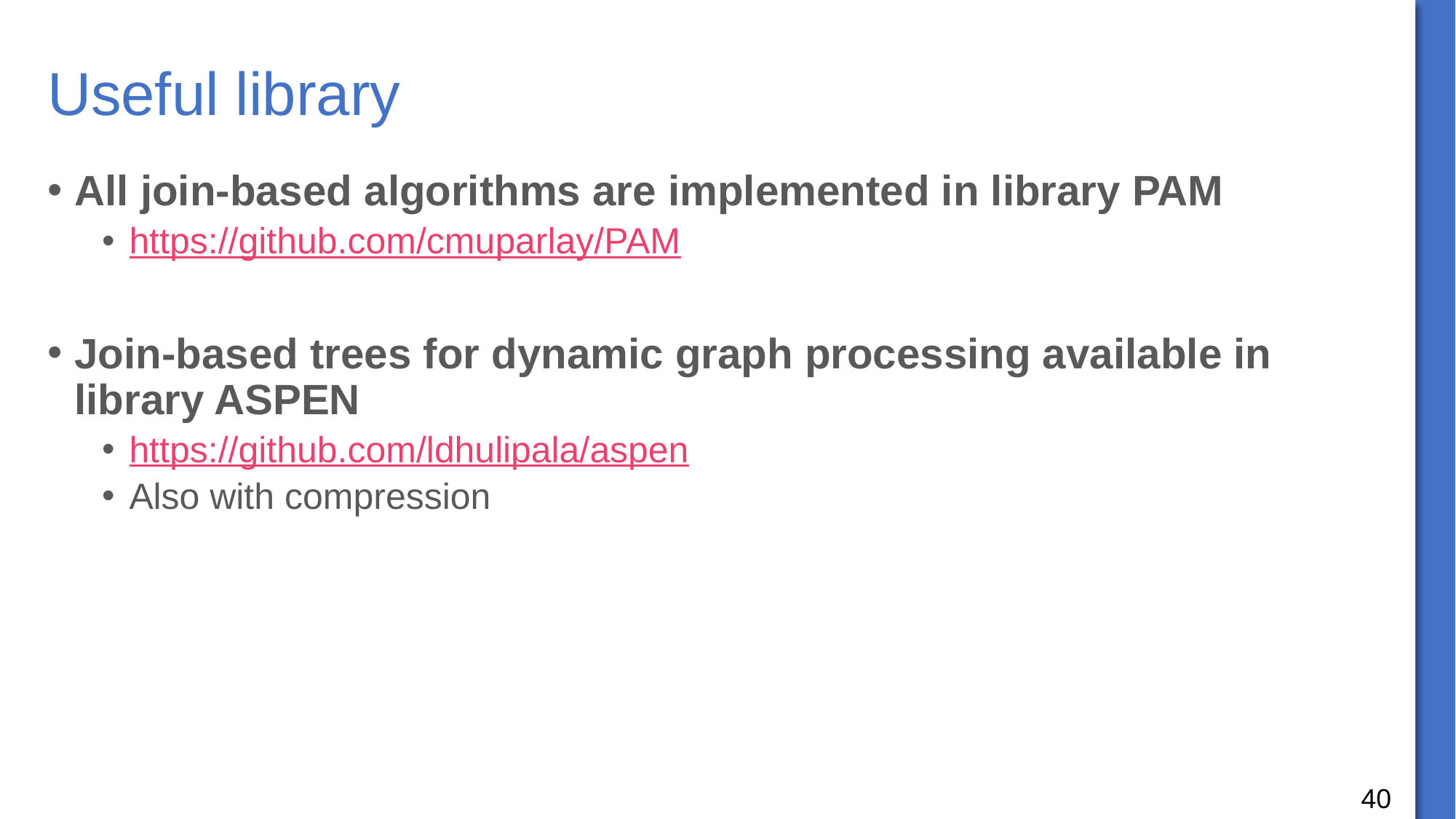

# Useful library
All join-based algorithms are implemented in library PAM
https://github.com/cmuparlay/PAM

Join-based trees for dynamic graph processing available in library ASPEN
https://github.com/ldhulipala/aspen
Also with compression
40